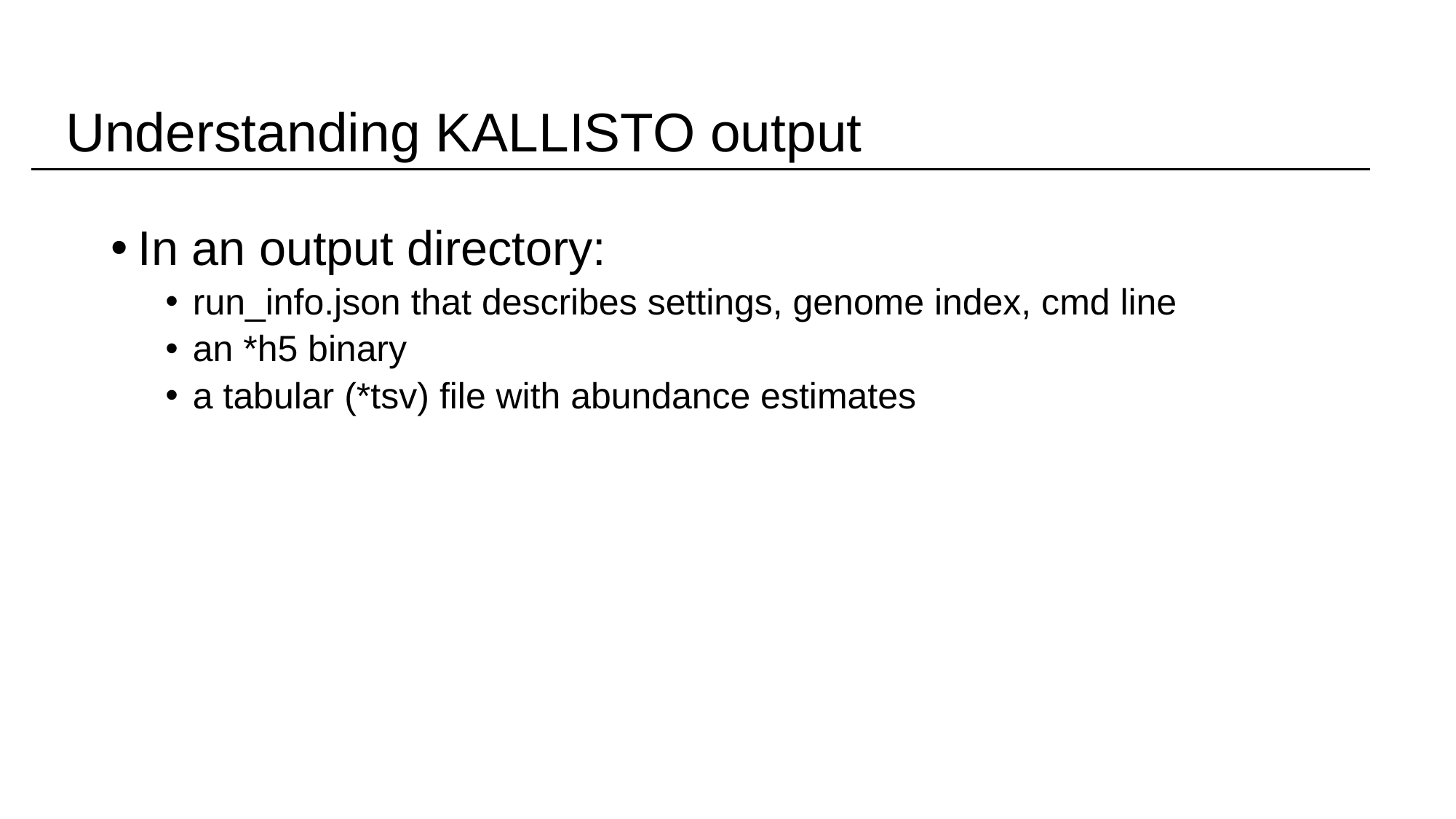

Understanding KALLISTO output
In an output directory:
run_info.json that describes settings, genome index, cmd line
an *h5 binary
a tabular (*tsv) file with abundance estimates